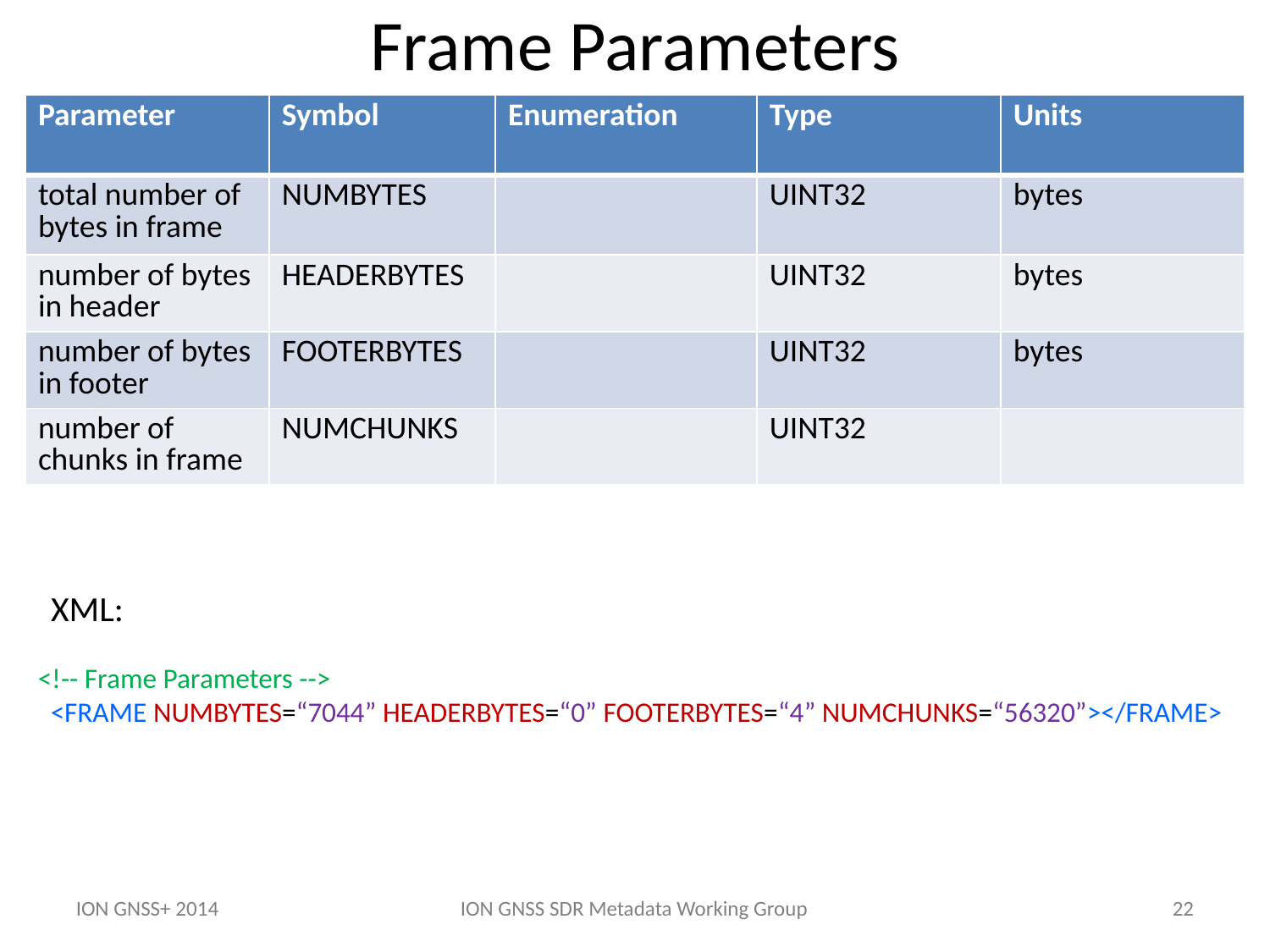

Frame Parameters
| Parameter | Symbol | Enumeration | Type | Units |
| --- | --- | --- | --- | --- |
| total number of bytes in frame | NUMBYTES |  | UINT32 | bytes |
| number of bytes in header | HEADERBYTES |  | UINT32 | bytes |
| number of bytes in footer | FOOTERBYTES |  | UINT32 | bytes |
| number of chunks in frame | NUMCHUNKS |  | UINT32 |  |
XML:
<!-- Frame Parameters -->
  <FRAME NUMBYTES=“7044” HEADERBYTES=“0” FOOTERBYTES=“4” NUMCHUNKS=“56320”></FRAME>